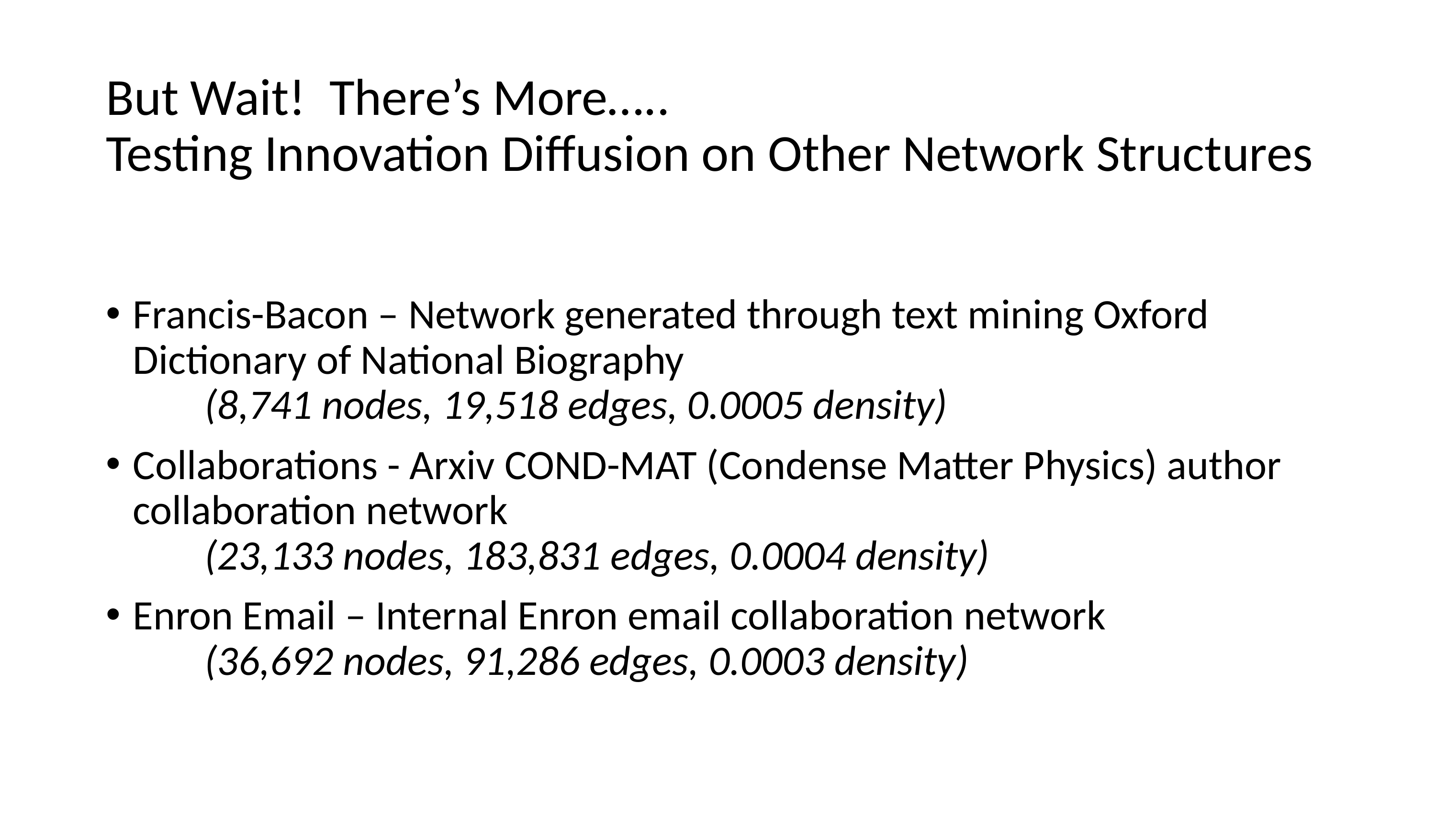

# But Wait!  There’s More….. Testing Innovation Diffusion on Other Network Structures

Francis-Bacon – Network generated through text mining Oxford Dictionary of National Biography
	(8,741 nodes, 19,518 edges, 0.0005 density)
Collaborations - Arxiv COND-MAT (Condense Matter Physics) author collaboration network
	(23,133 nodes, 183,831 edges, 0.0004 density)
Enron Email – Internal Enron email collaboration network
	(36,692 nodes, 91,286 edges, 0.0003 density)